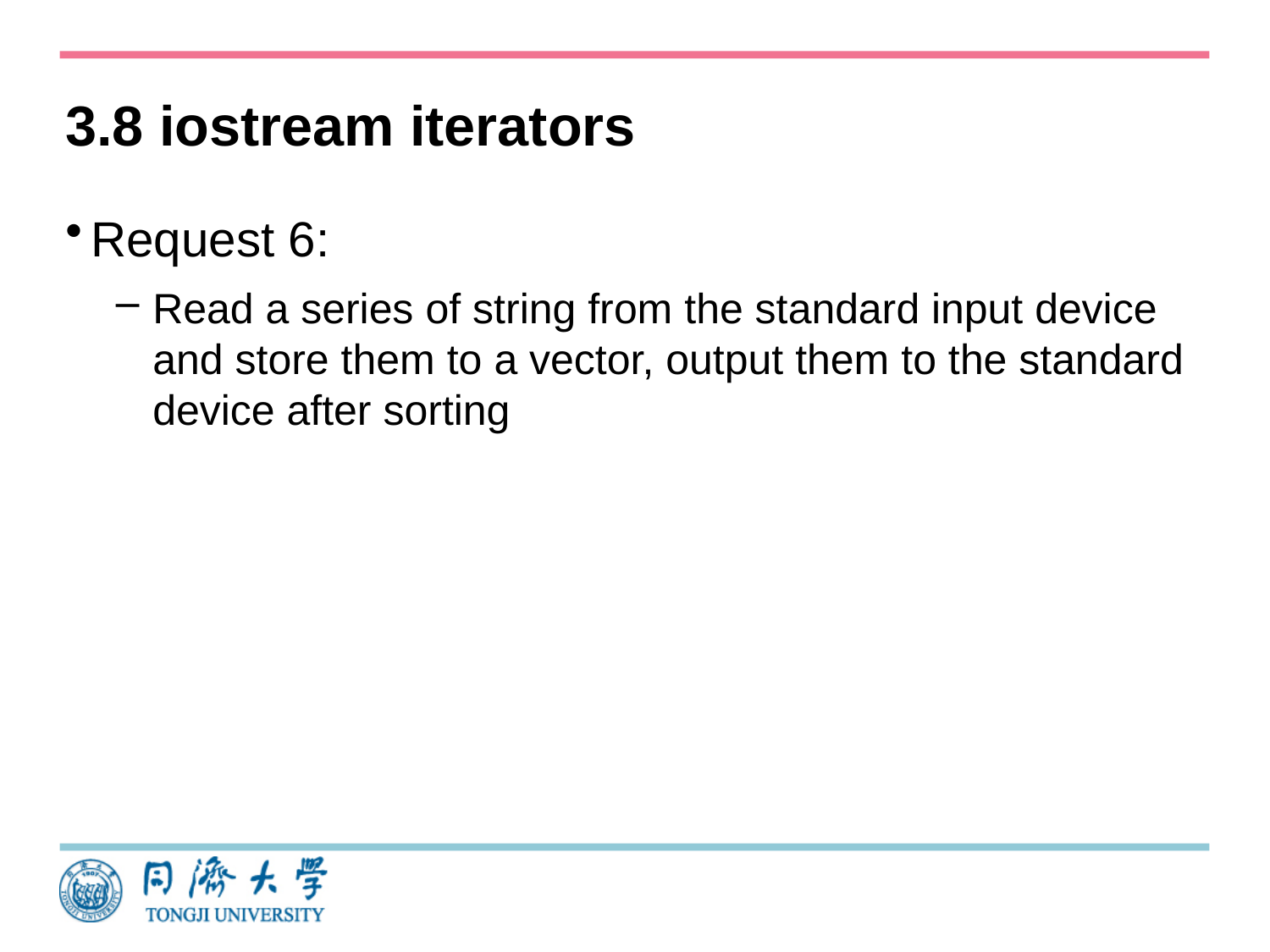

# 3.8 iostream iterators
Request 6:
Read a series of string from the standard input device and store them to a vector, output them to the standard device after sorting